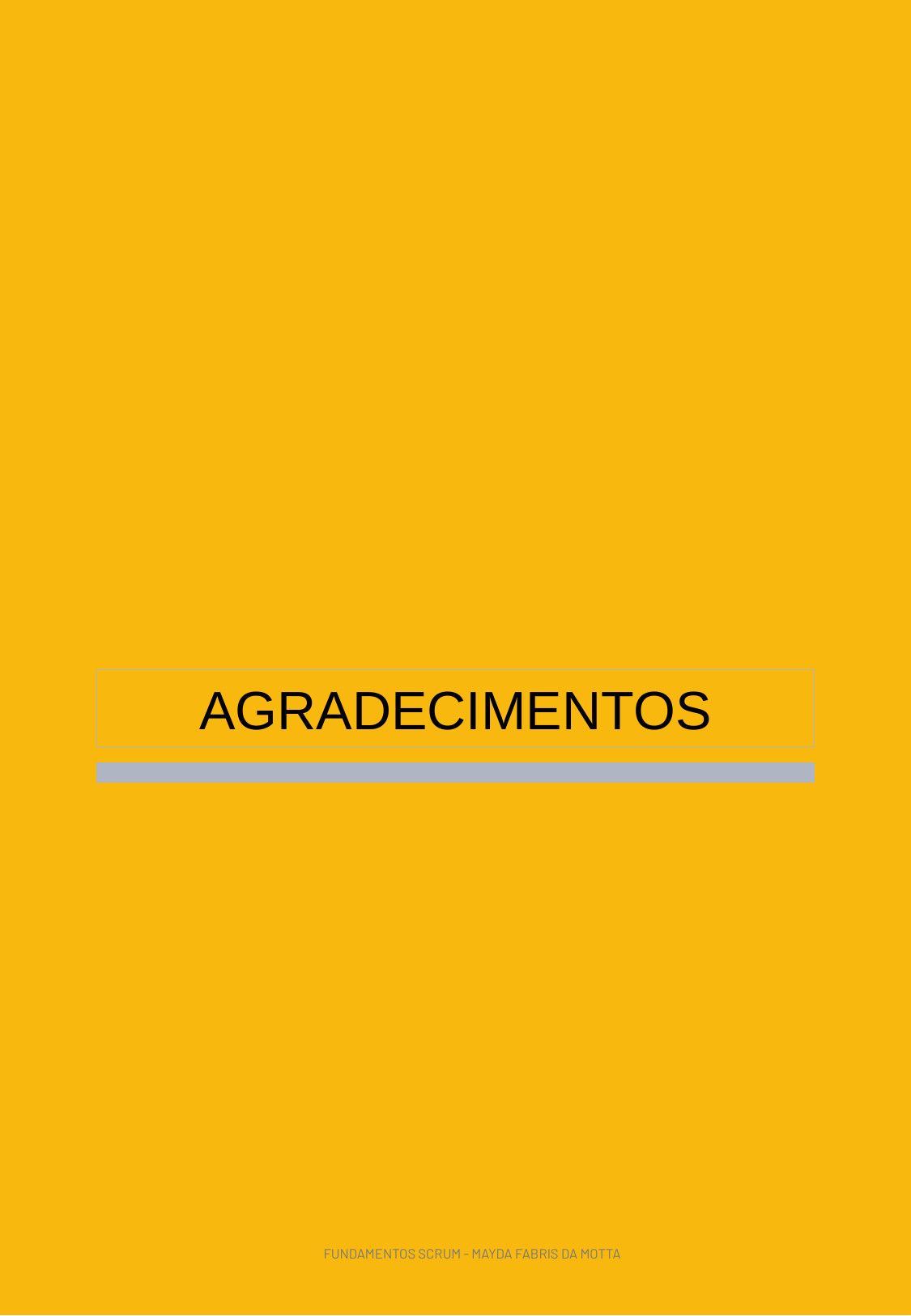

AGRADECIMENTOS

16
FUNDAMENTOS SCRUM - MAYDA FABRIS DA MOTTA